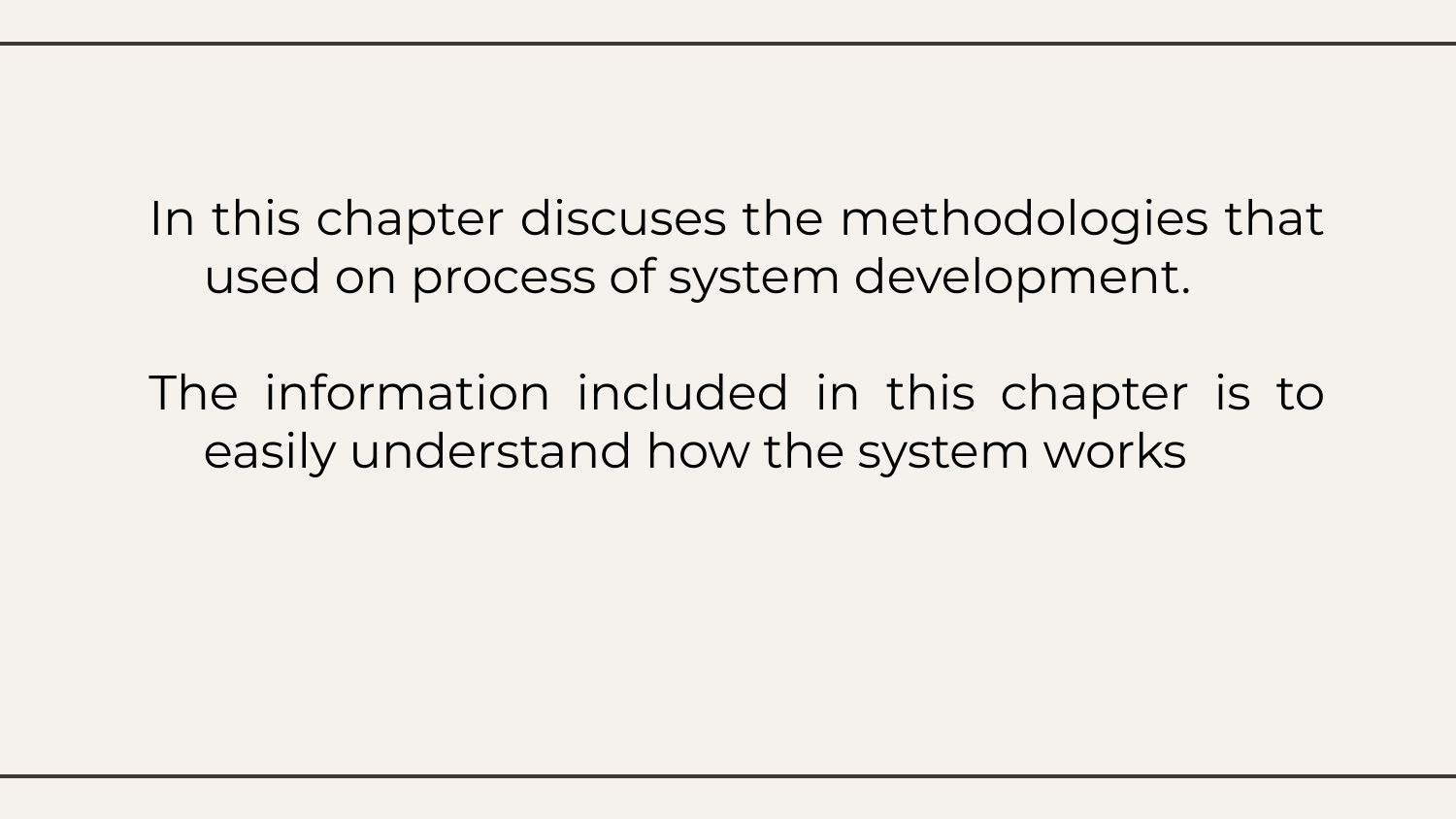

In this chapter discuses the methodologies that used on process of system development.

The information included in this chapter is to easily understand how the system works